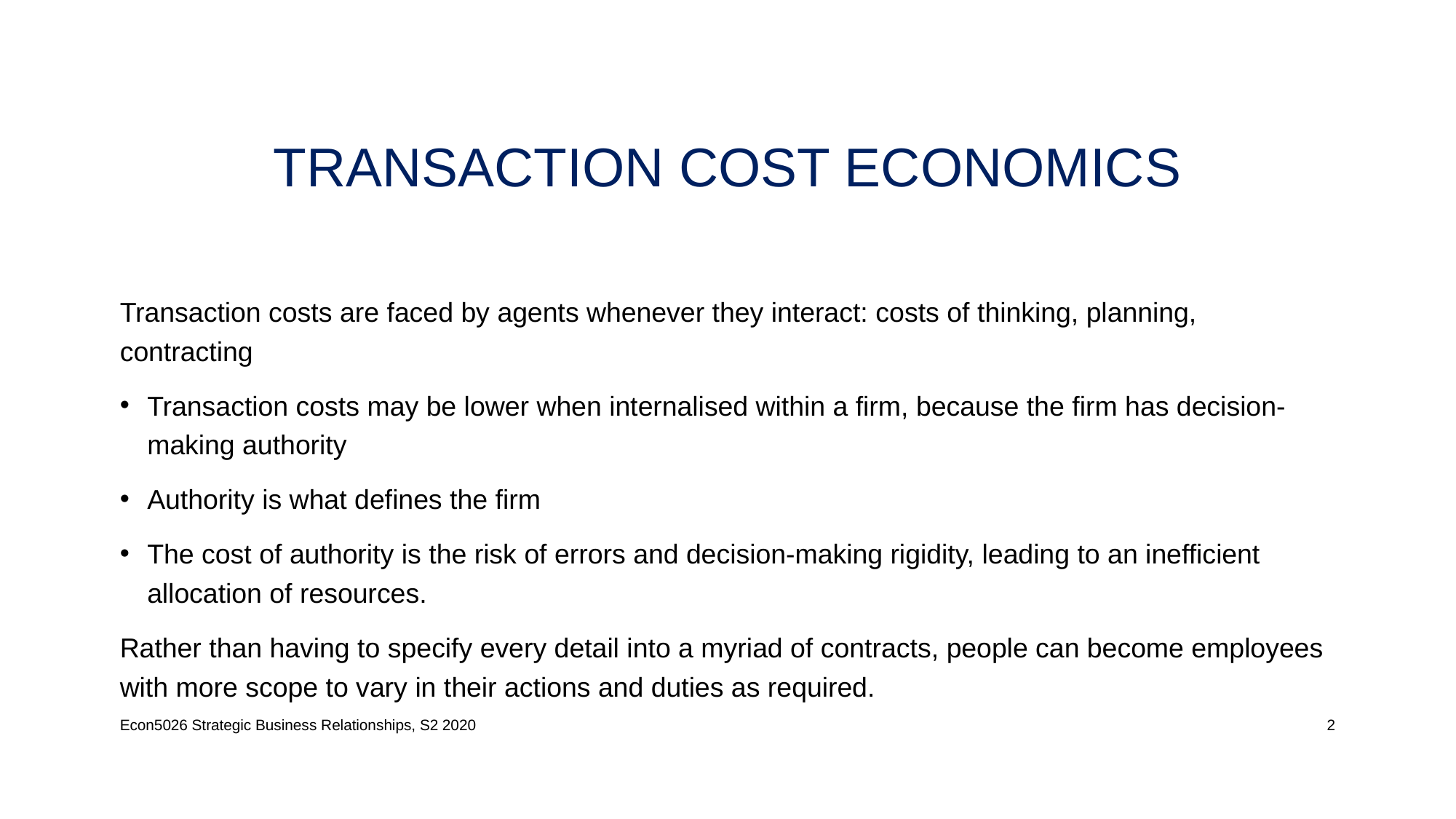

# Transaction Cost Economics
Transaction costs are faced by agents whenever they interact: costs of thinking, planning, contracting
Transaction costs may be lower when internalised within a firm, because the firm has decision-making authority
Authority is what defines the firm
The cost of authority is the risk of errors and decision-making rigidity, leading to an inefficient allocation of resources.
Rather than having to specify every detail into a myriad of contracts, people can become employees with more scope to vary in their actions and duties as required.

Econ5026 Strategic Business Relationships, S2 2020
2